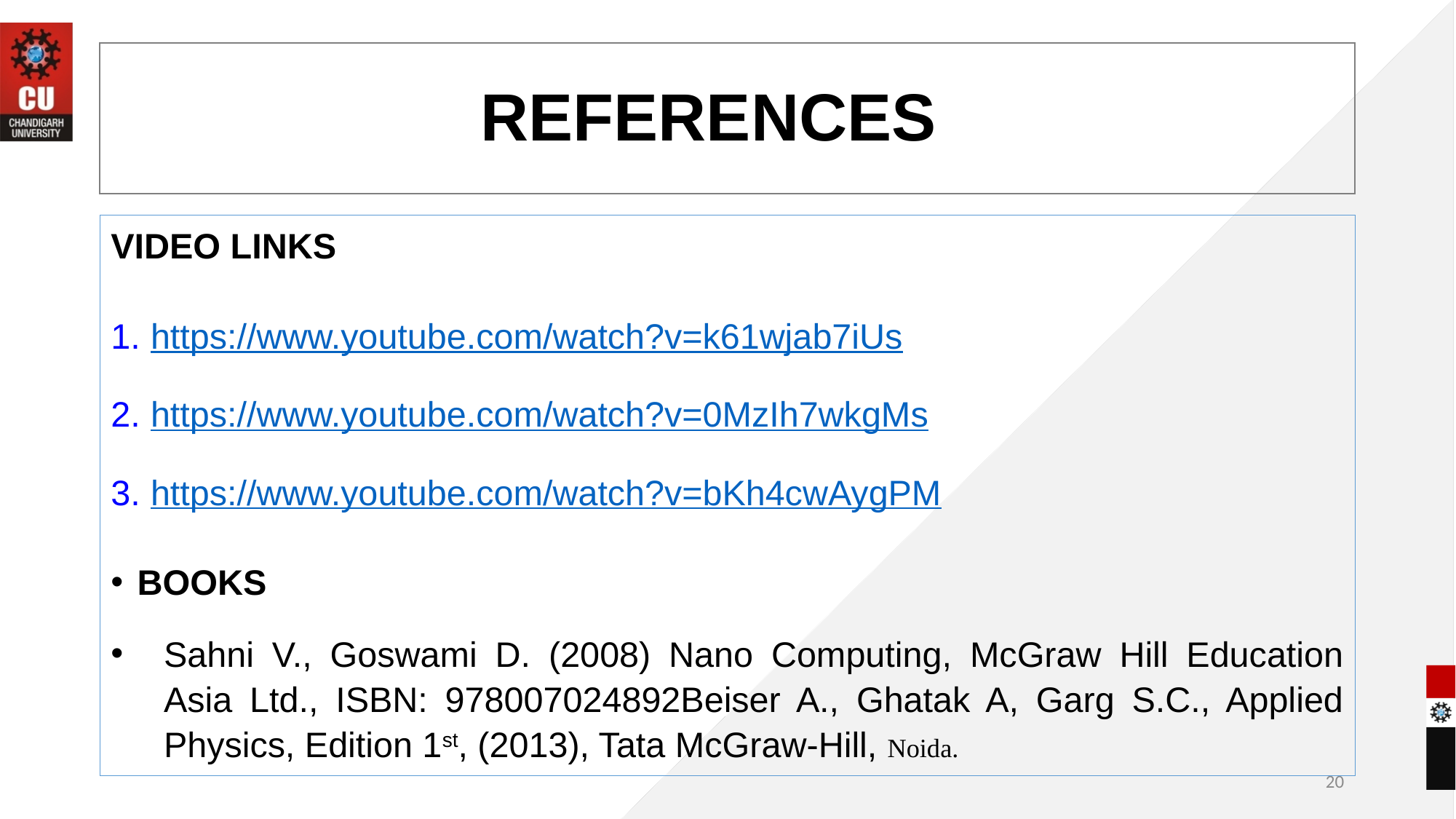

# REFERENCES

VIDEO LINKS
https://www.youtube.com/watch?v=k61wjab7iUs
https://www.youtube.com/watch?v=0MzIh7wkgMs
https://www.youtube.com/watch?v=bKh4cwAygPM
BOOKS
Sahni V., Goswami D. (2008) Nano Computing, McGraw Hill Education Asia Ltd., ISBN: 978007024892Beiser A., Ghatak A, Garg S.C., Applied Physics, Edition 1st, (2013), Tata McGraw-Hill, Noida.

20